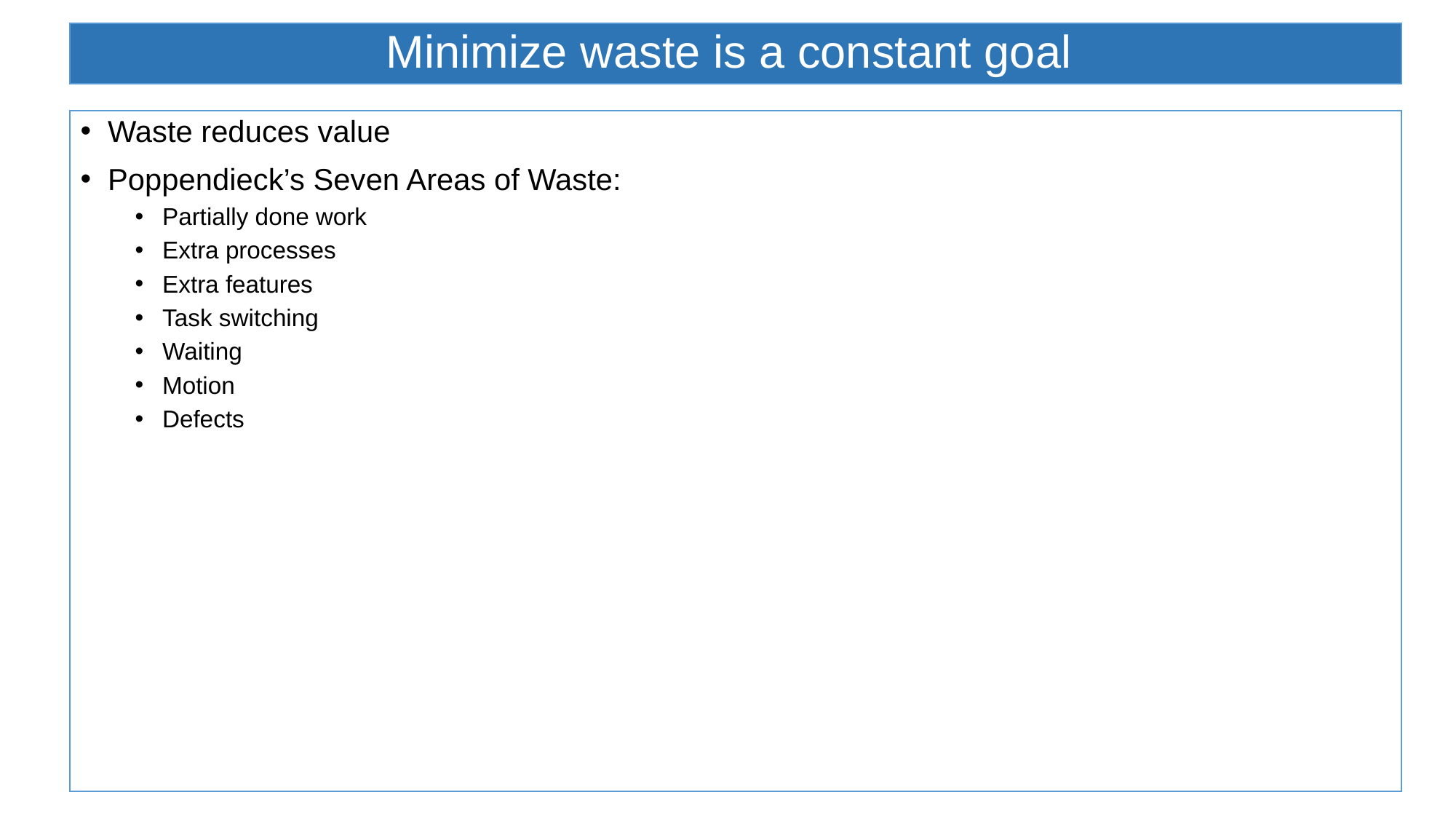

# Minimize waste is a constant goal
Waste reduces value
Poppendieck’s Seven Areas of Waste:
Partially done work
Extra processes
Extra features
Task switching
Waiting
Motion
Defects